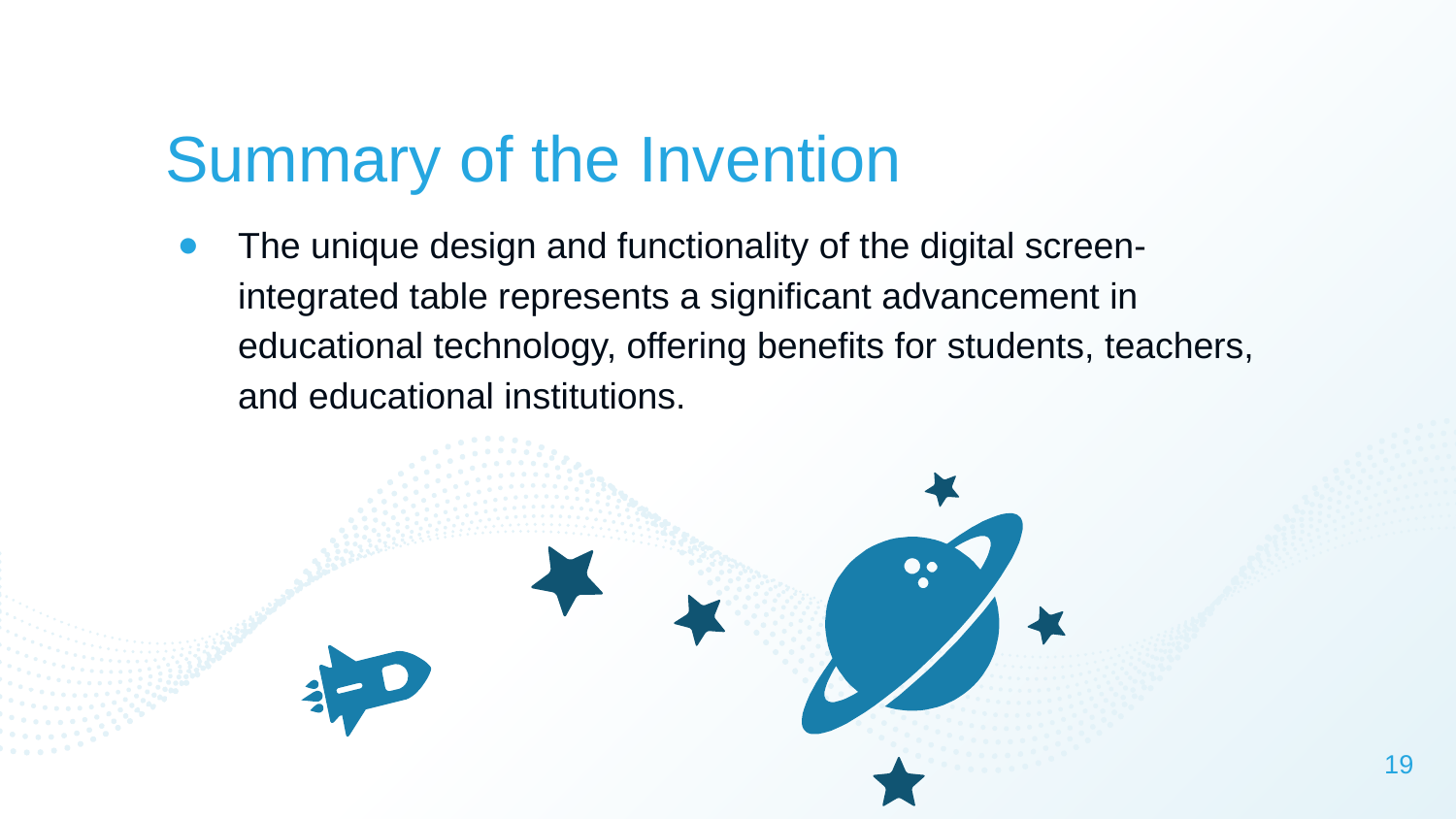

# Summary of the Invention
The unique design and functionality of the digital screen-integrated table represents a significant advancement in educational technology, offering benefits for students, teachers, and educational institutions.

19